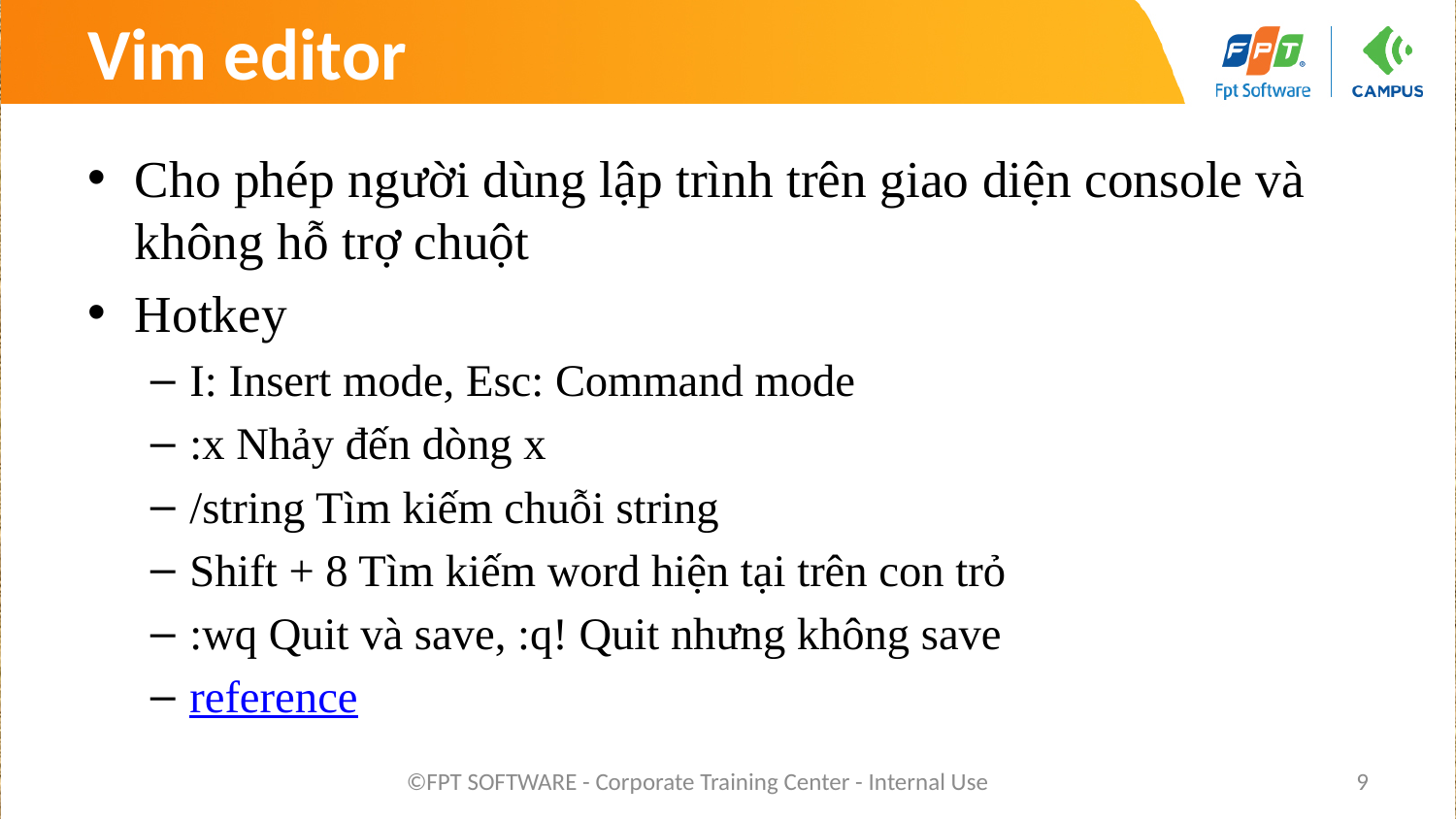

# Vim editor
Cho phép người dùng lập trình trên giao diện console và không hỗ trợ chuột
Hotkey
I: Insert mode, Esc: Command mode
:x Nhảy đến dòng x
/string Tìm kiếm chuỗi string
Shift + 8 Tìm kiếm word hiện tại trên con trỏ
:wq Quit và save, :q! Quit nhưng không save
reference
©FPT SOFTWARE - Corporate Training Center - Internal Use
9